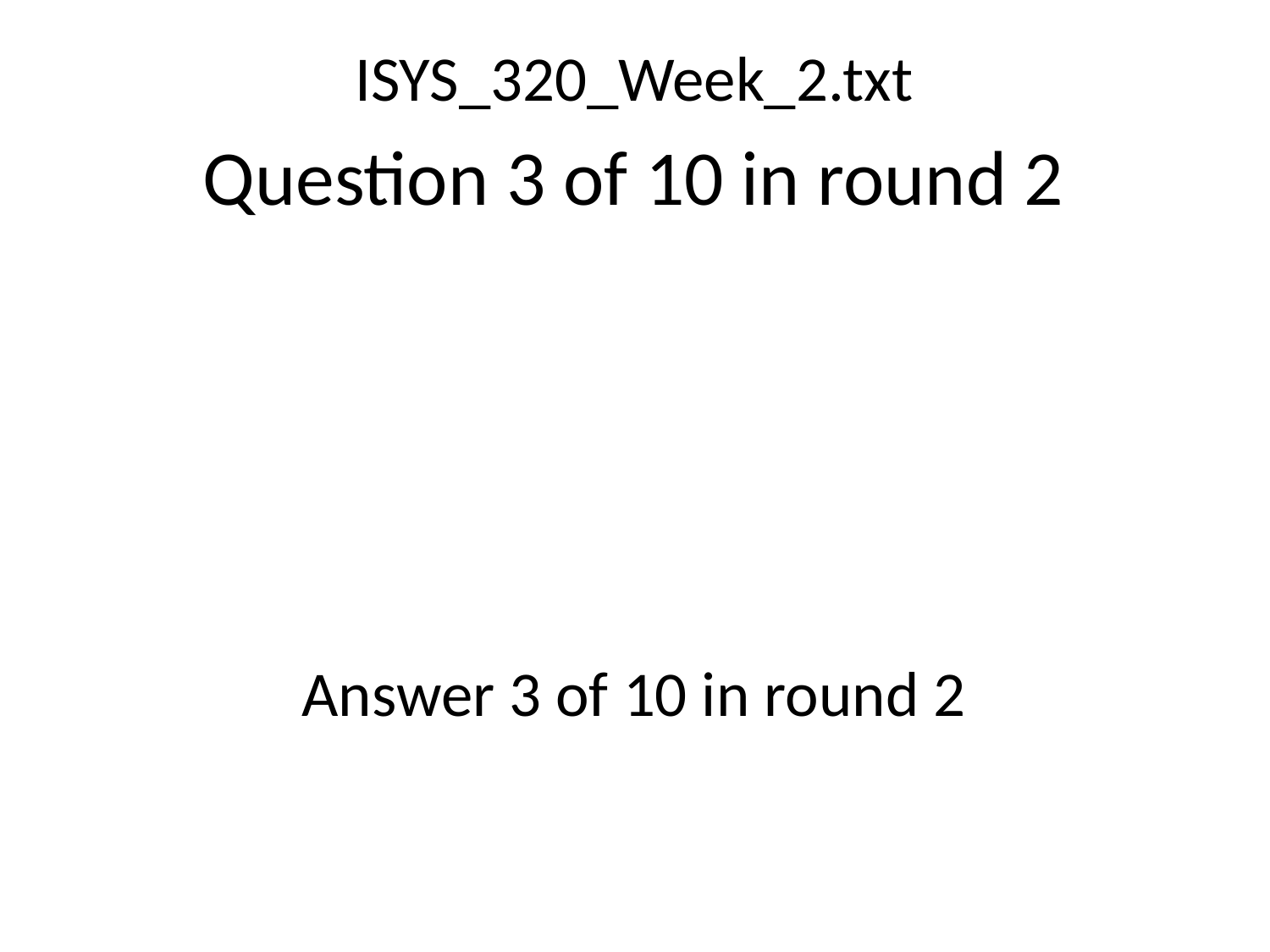

ISYS_320_Week_2.txt
Question 3 of 10 in round 2
Answer 3 of 10 in round 2